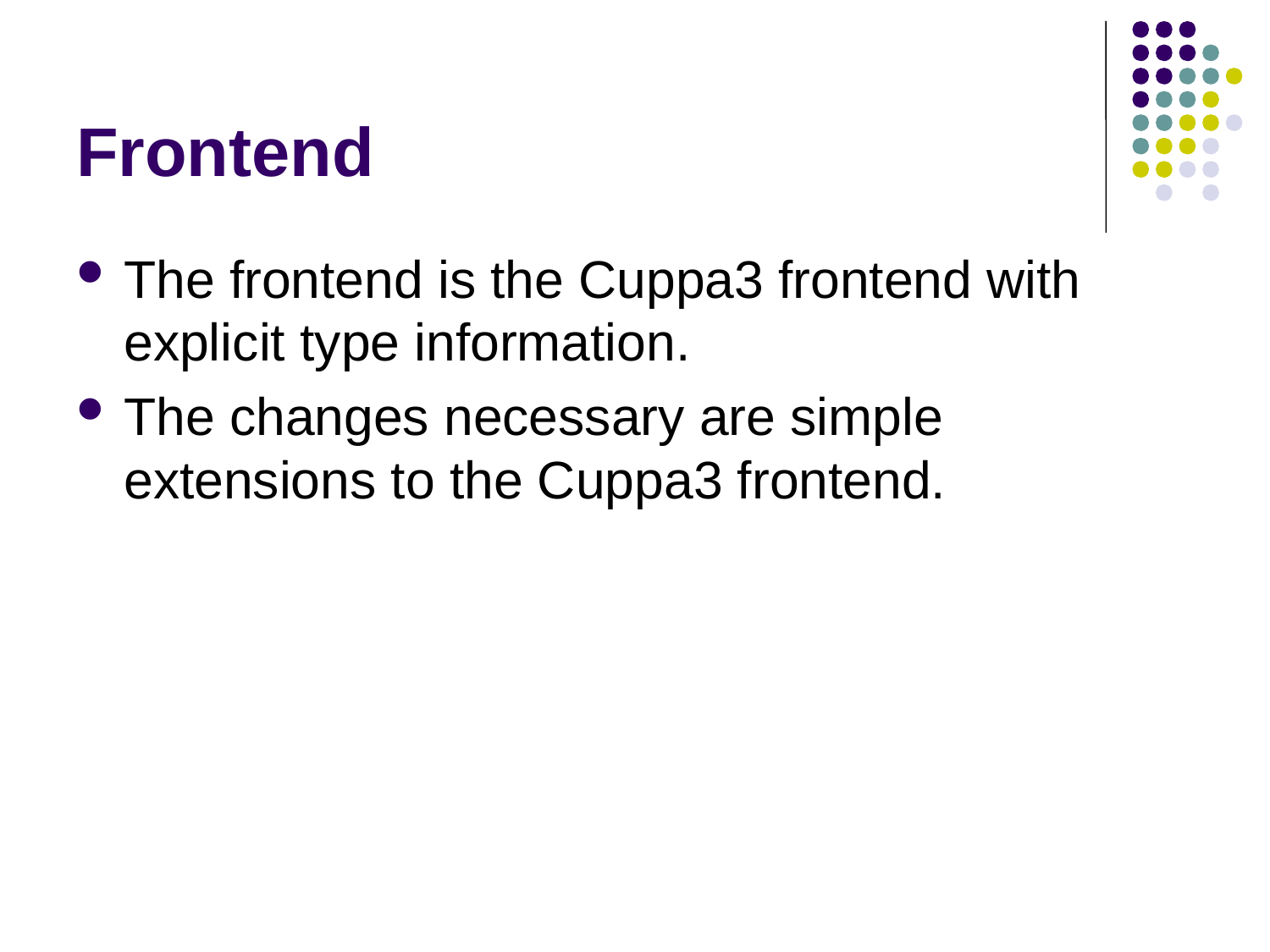

# Frontend
The frontend is the Cuppa3 frontend with explicit type information.
The changes necessary are simple extensions to the Cuppa3 frontend.